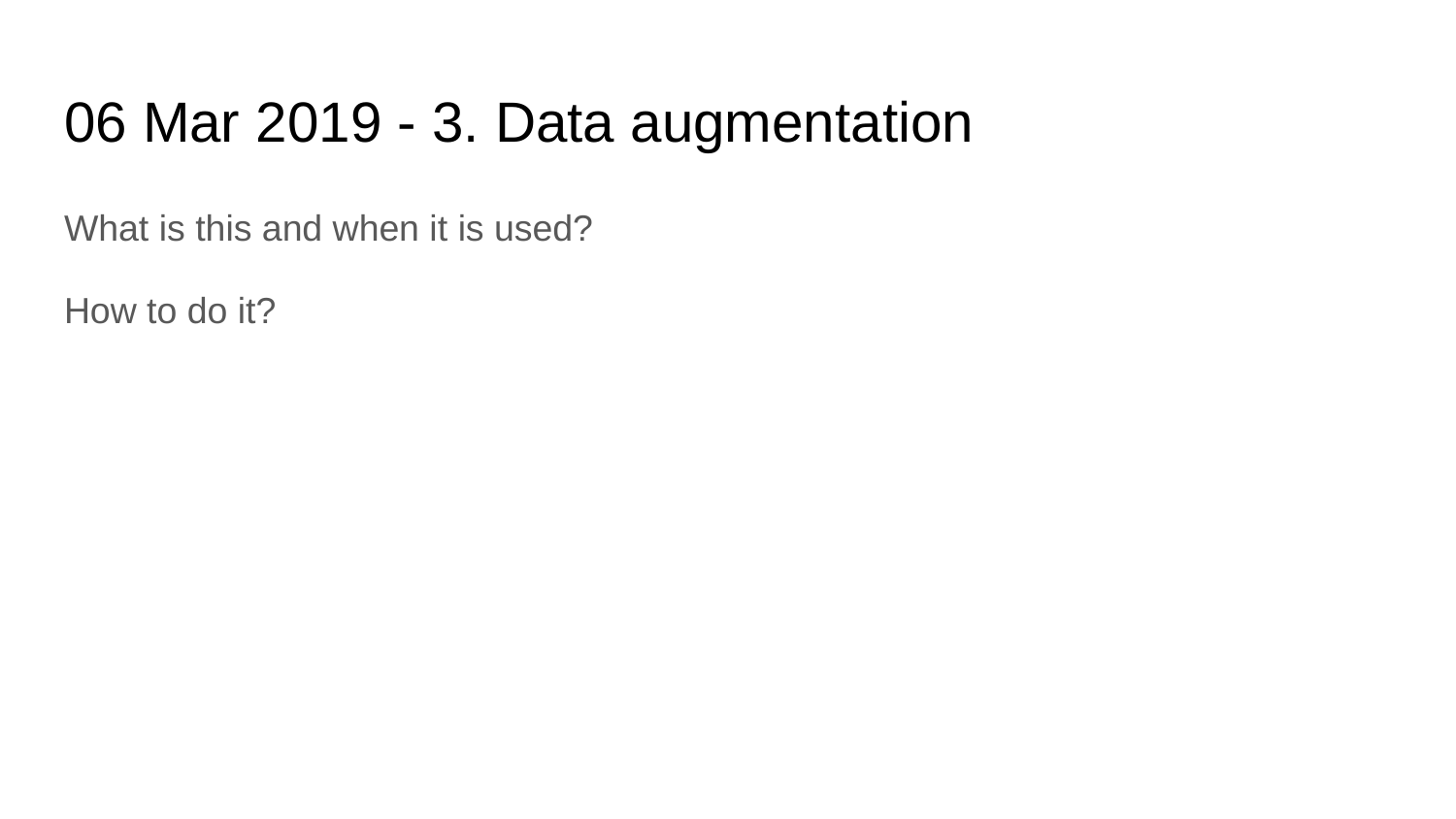

# 06 Mar 2019 - 3. Data augmentation
What is this and when it is used?
How to do it?